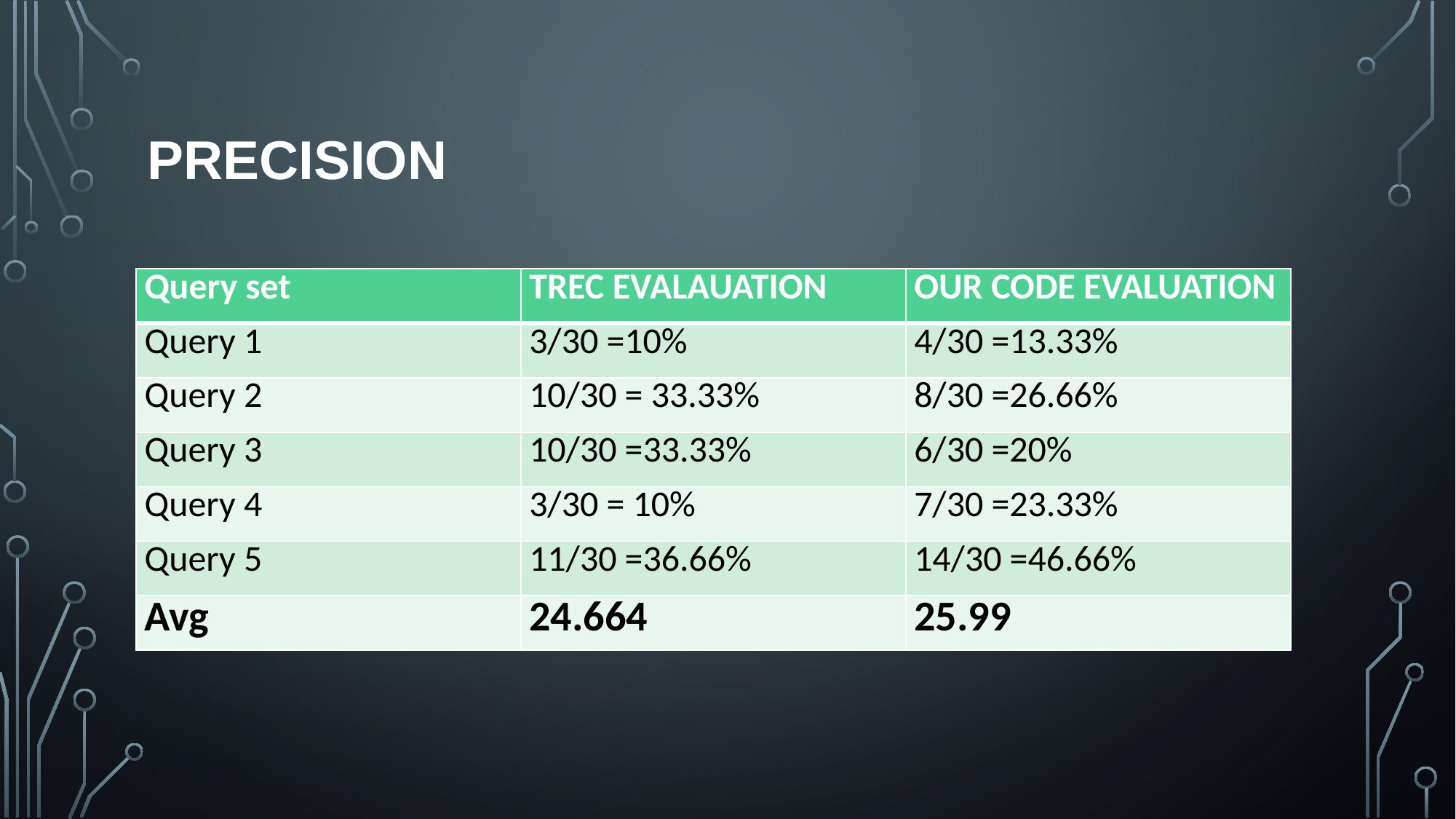

# Precision
| Query set | TREC EVALAUATION | OUR CODE EVALUATION |
| --- | --- | --- |
| Query 1 | 3/30 =10% | 4/30 =13.33% |
| Query 2 | 10/30 = 33.33% | 8/30 =26.66% |
| Query 3 | 10/30 =33.33% | 6/30 =20% |
| Query 4 | 3/30 = 10% | 7/30 =23.33% |
| Query 5 | 11/30 =36.66% | 14/30 =46.66% |
| Avg | 24.664 | 25.99 |